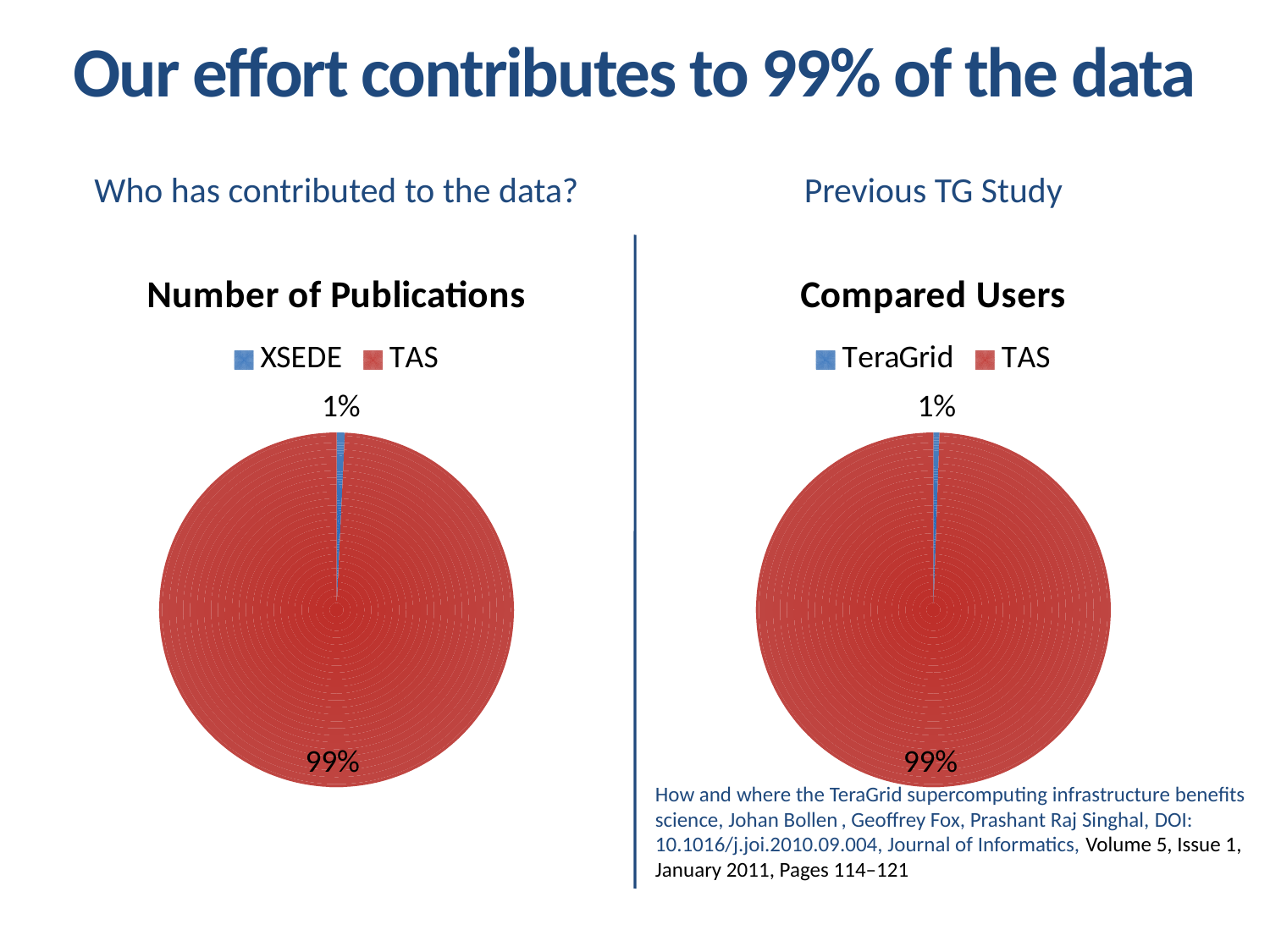

# Our effort contributes to 99% of the data
Who has contributed to the data?
Previous TG Study

### Chart:

| Category | Number of Publications |
|---|---|
| XSEDE | 1061.0 |
| TAS | 140000.0 |

### Chart:

| Category | Compared Users |
|---|---|
| TeraGrid | 112.0 |
| TAS | 20000.0 |
How and where the TeraGrid supercomputing infrastructure benefits science, Johan Bollen , Geoffrey Fox, Prashant Raj Singhal, DOI: 10.1016/j.joi.2010.09.004, Journal of Informatics, Volume 5, Issue 1, January 2011, Pages 114–121